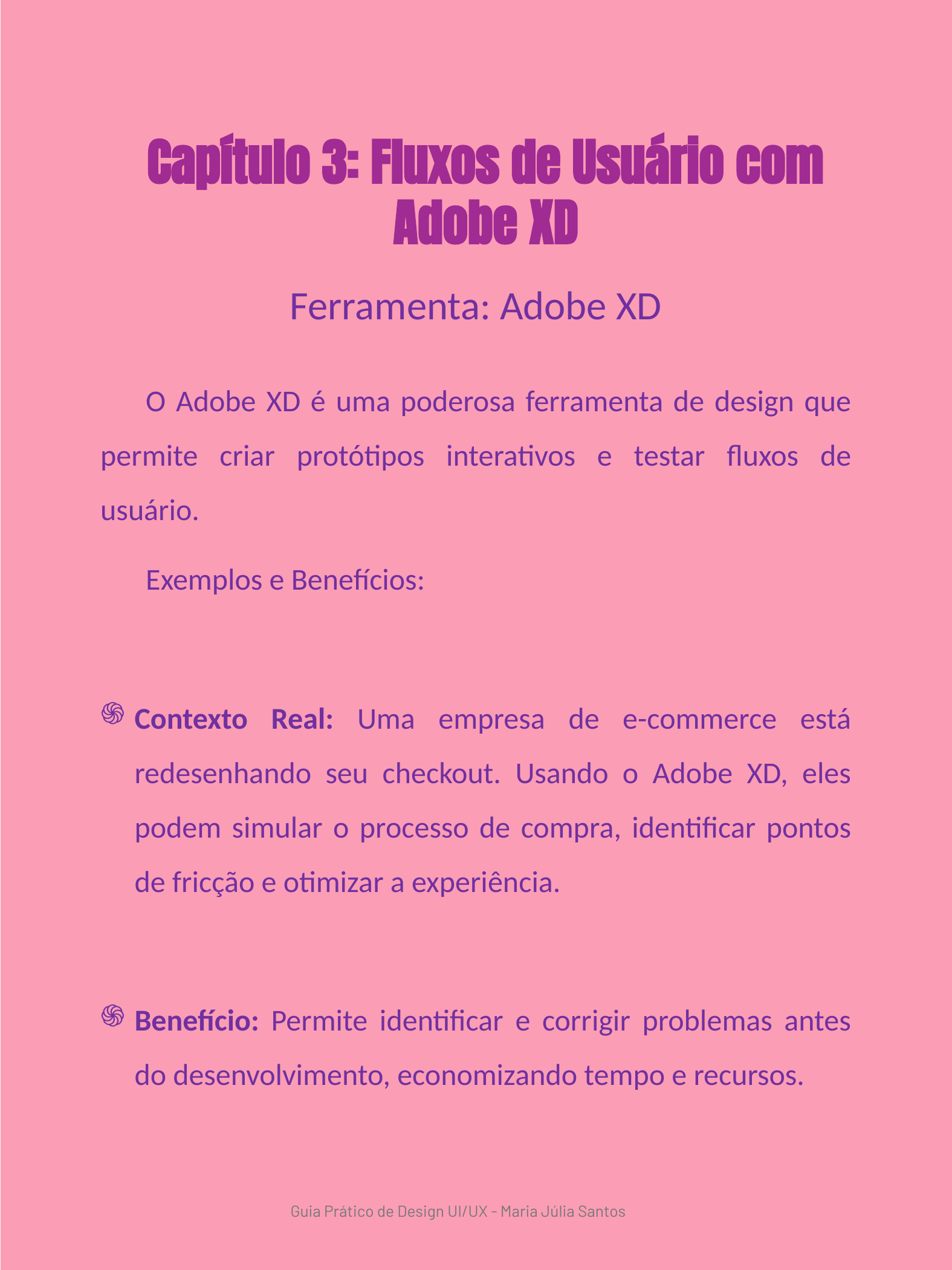

Capítulo 3: Fluxos de Usuário com Adobe XD
Ferramenta: Adobe XD
O Adobe XD é uma poderosa ferramenta de design que permite criar protótipos interativos e testar fluxos de usuário.
Exemplos e Benefícios:

Contexto Real: Uma empresa de e-commerce está redesenhando seu checkout. Usando o Adobe XD, eles podem simular o processo de compra, identificar pontos de fricção e otimizar a experiência.

Benefício: Permite identificar e corrigir problemas antes do desenvolvimento, economizando tempo e recursos.
Guia Prático de Design UI/UX - Maria Júlia Santos
7